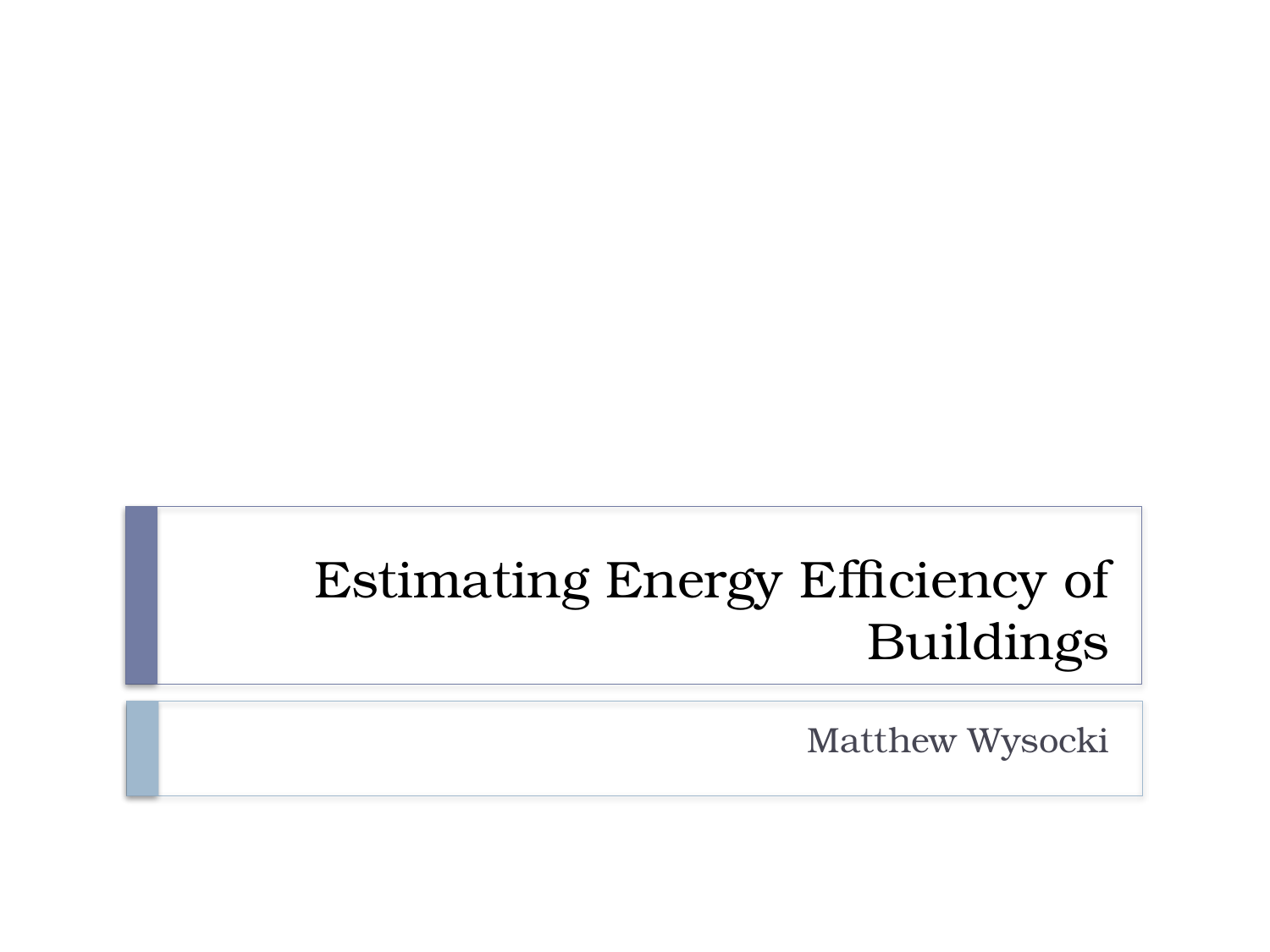

# Estimating Energy Efficiency of Buildings
Matthew Wysocki